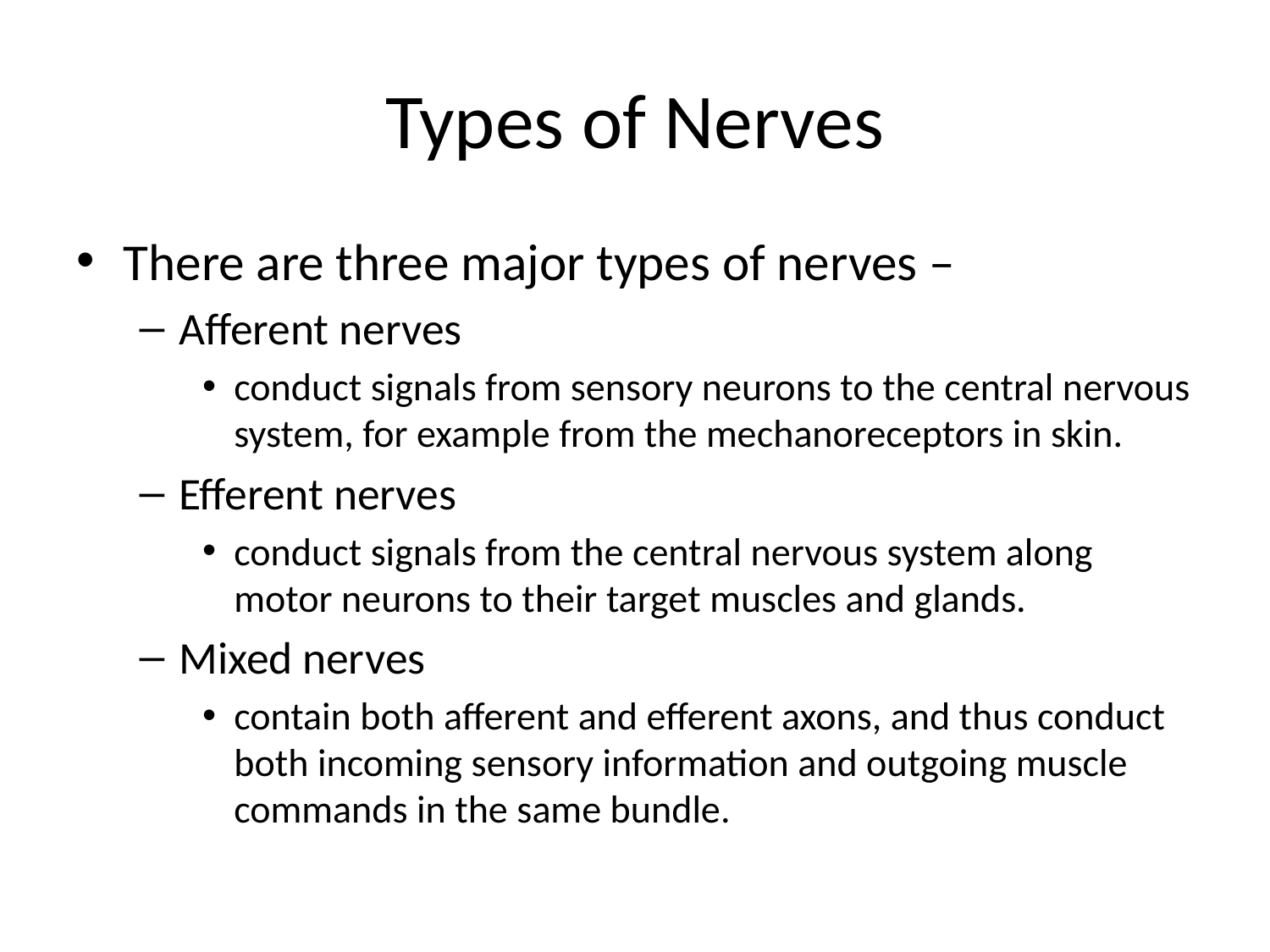

# Types of Nerves
There are three major types of nerves –
Afferent nerves
conduct signals from sensory neurons to the central nervous system, for example from the mechanoreceptors in skin.
Efferent nerves
conduct signals from the central nervous system along motor neurons to their target muscles and glands.
Mixed nerves
contain both afferent and efferent axons, and thus conduct both incoming sensory information and outgoing muscle commands in the same bundle.